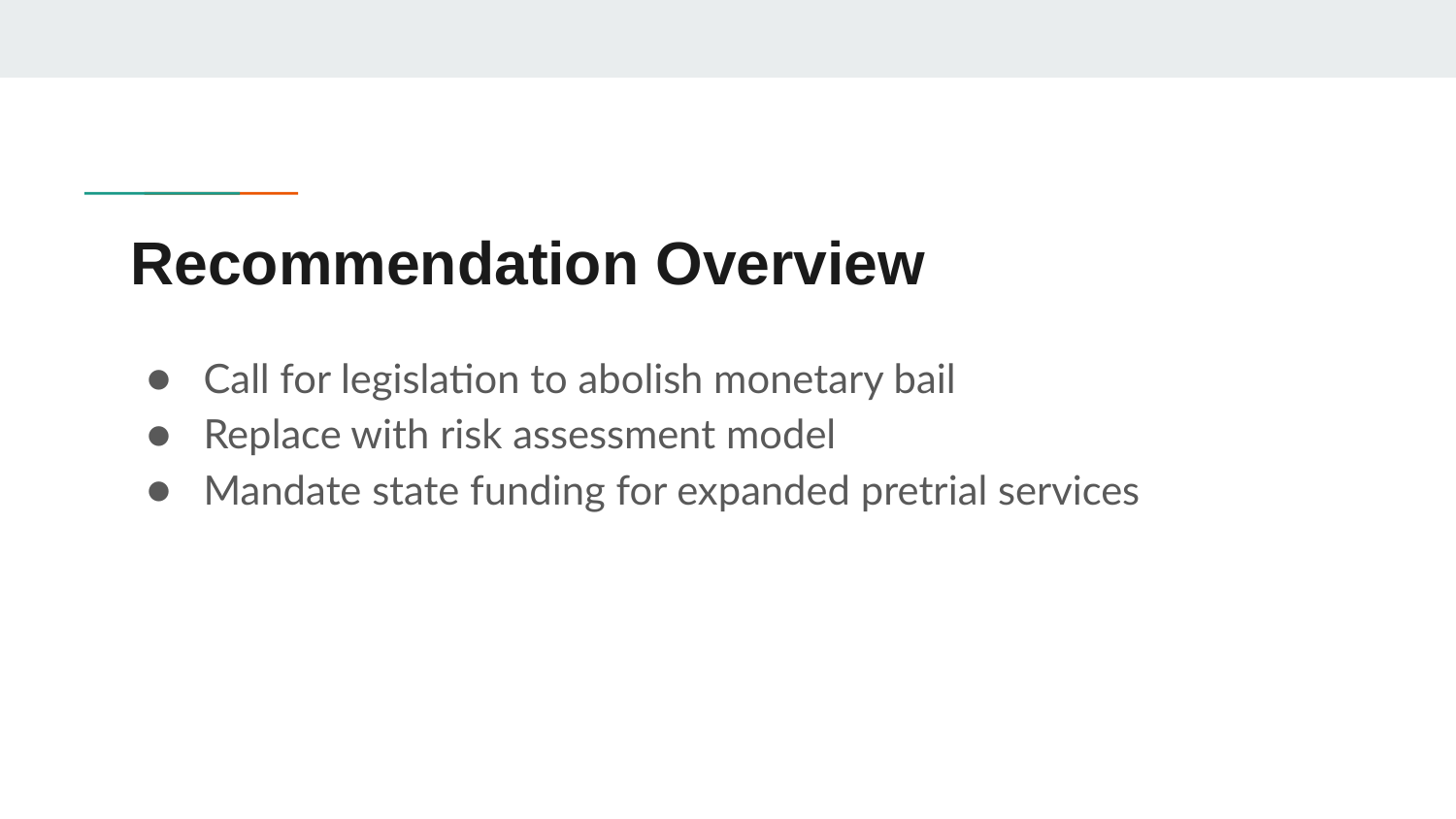

# Recommendation Overview

Call for legislation to abolish monetary bail
Replace with risk assessment model
Mandate state funding for expanded pretrial services